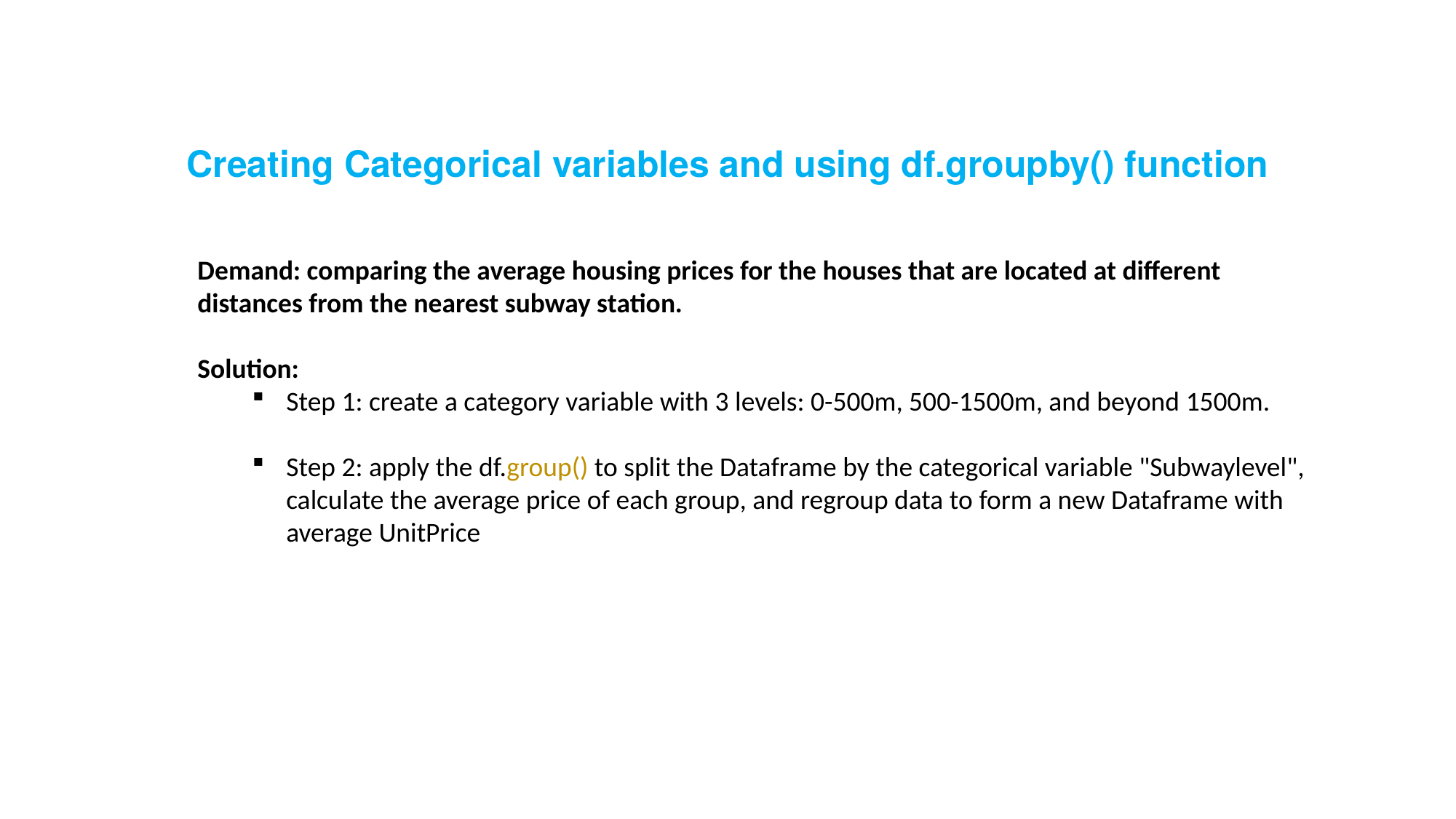

Creating Categorical variables and using df.groupby() function
Demand: comparing the average housing prices for the houses that are located at different distances from the nearest subway station.

Solution:
Step 1: create a category variable with 3 levels: 0-500m, 500-1500m, and beyond 1500m.

Step 2: apply the df.group() to split the Dataframe by the categorical variable "Subwaylevel", calculate the average price of each group, and regroup data to form a new Dataframe with average UnitPrice